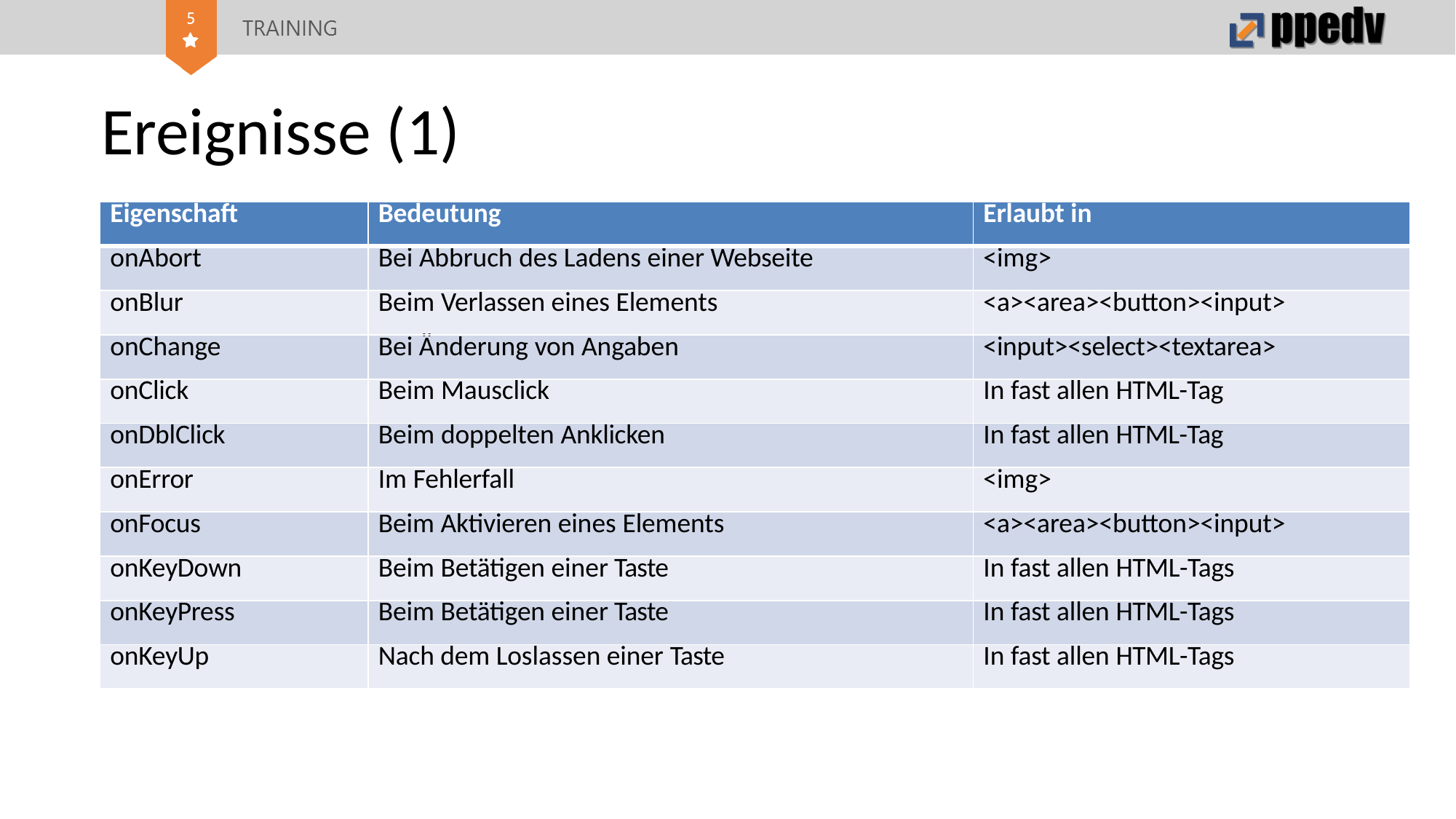

# Ereignisse (1)
| Eigenschaft | Bedeutung | Erlaubt in |
| --- | --- | --- |
| onAbort | Bei Abbruch des Ladens einer Webseite | <img> |
| onBlur | Beim Verlassen eines Elements | <a><area><button><input> |
| onChange | Bei Änderung von Angaben | <input><select><textarea> |
| onClick | Beim Mausclick | In fast allen HTML-Tag |
| onDblClick | Beim doppelten Anklicken | In fast allen HTML-Tag |
| onError | Im Fehlerfall | <img> |
| onFocus | Beim Aktivieren eines Elements | <a><area><button><input> |
| onKeyDown | Beim Betätigen einer Taste | In fast allen HTML-Tags |
| onKeyPress | Beim Betätigen einer Taste | In fast allen HTML-Tags |
| onKeyUp | Nach dem Loslassen einer Taste | In fast allen HTML-Tags |